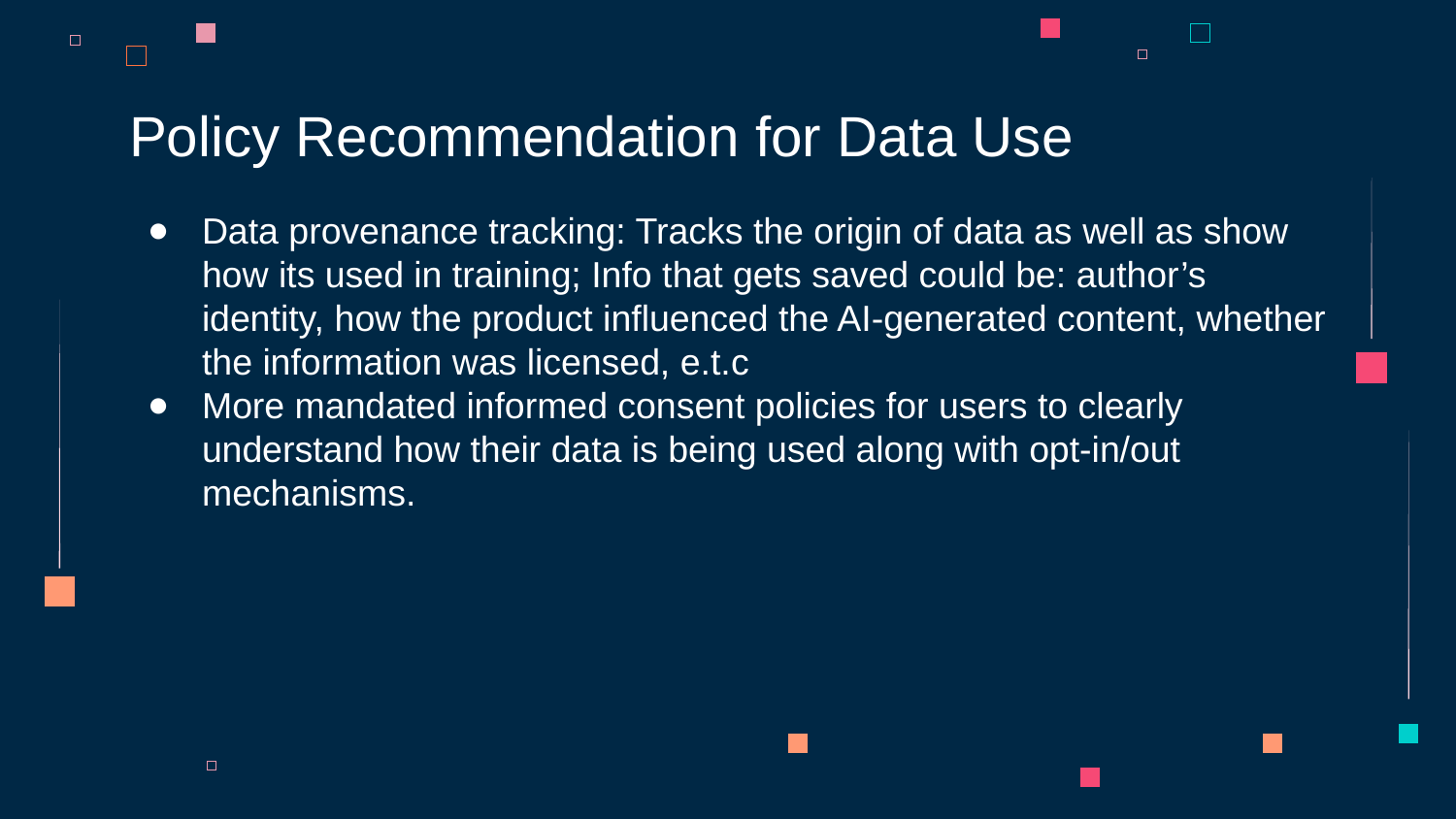

# Policy Recommendation for Data Use

Data provenance tracking: Tracks the origin of data as well as show how its used in training; Info that gets saved could be: author’s identity, how the product influenced the AI-generated content, whether the information was licensed, e.t.c
More mandated informed consent policies for users to clearly understand how their data is being used along with opt-in/out mechanisms.